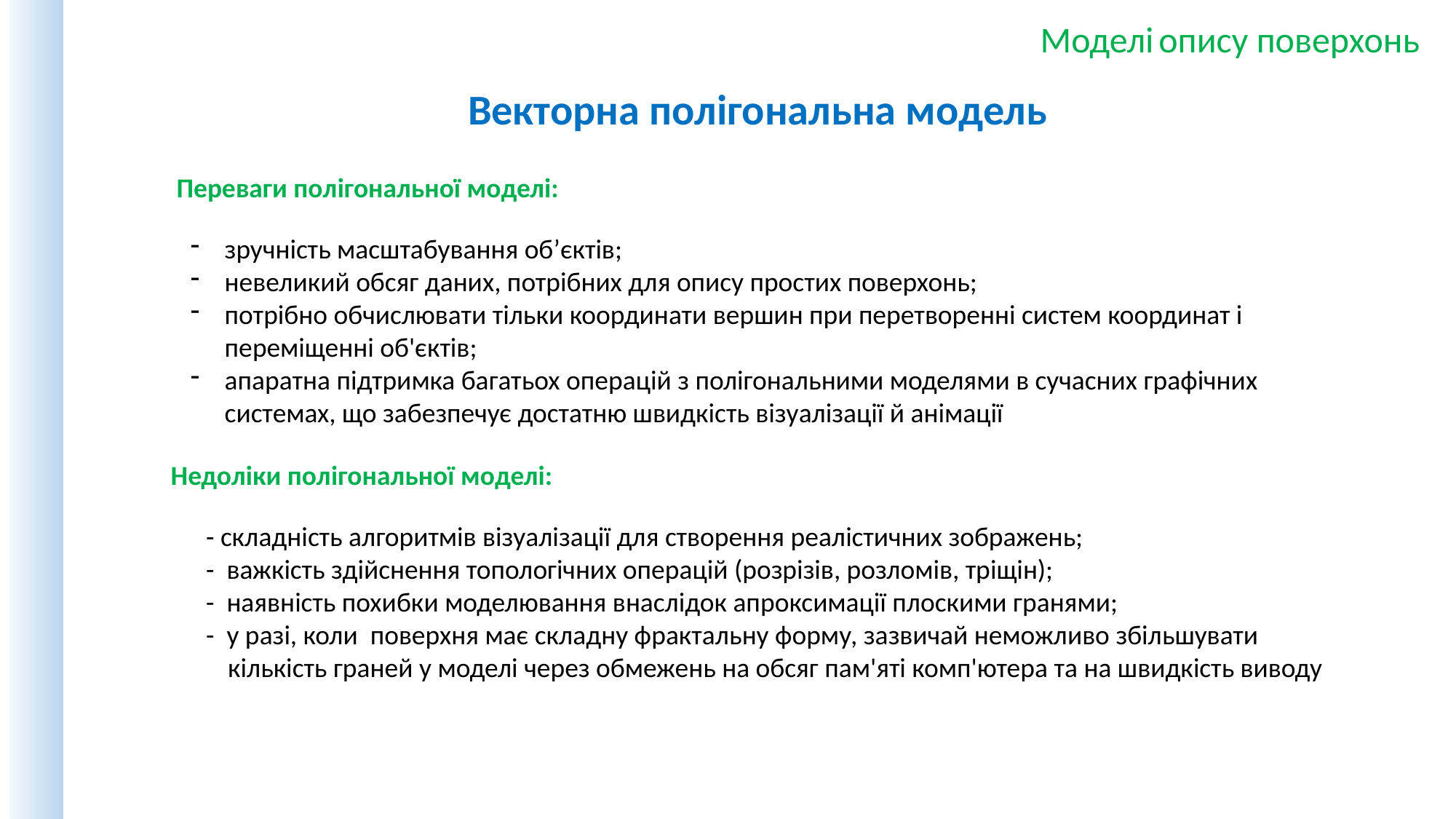

Моделі опису поверхонь
Векторна полігональна модель
Переваги полігональної моделі:
зручність масштабування об’єктів;
невеликий обсяг даних, потрібних для опису простих поверхонь;
потрібно обчислювати тільки координати вершин при перетворенні систем координат і переміщенні об'єктів;
апаратна підтримка багатьох операцій з полігональними моделями в сучасних графічних системах, що забезпечує достатню швидкість візуалізації й анімації
Недоліки полігональної моделі:
- складність алгоритмів візуалізації для створення реалістичних зображень;
-  важкість здійснення топологічних операцій (розрізів, розломів, тріщін);
-  наявність похибки моделювання внаслідок апроксимації плоскими гранями;
-  у разі, коли  поверхня має складну фрактальну форму, зазвичай неможливо збільшувати кількість граней у моделі через обмежень на обсяг пам'яті комп'ютера та на швидкість виводу